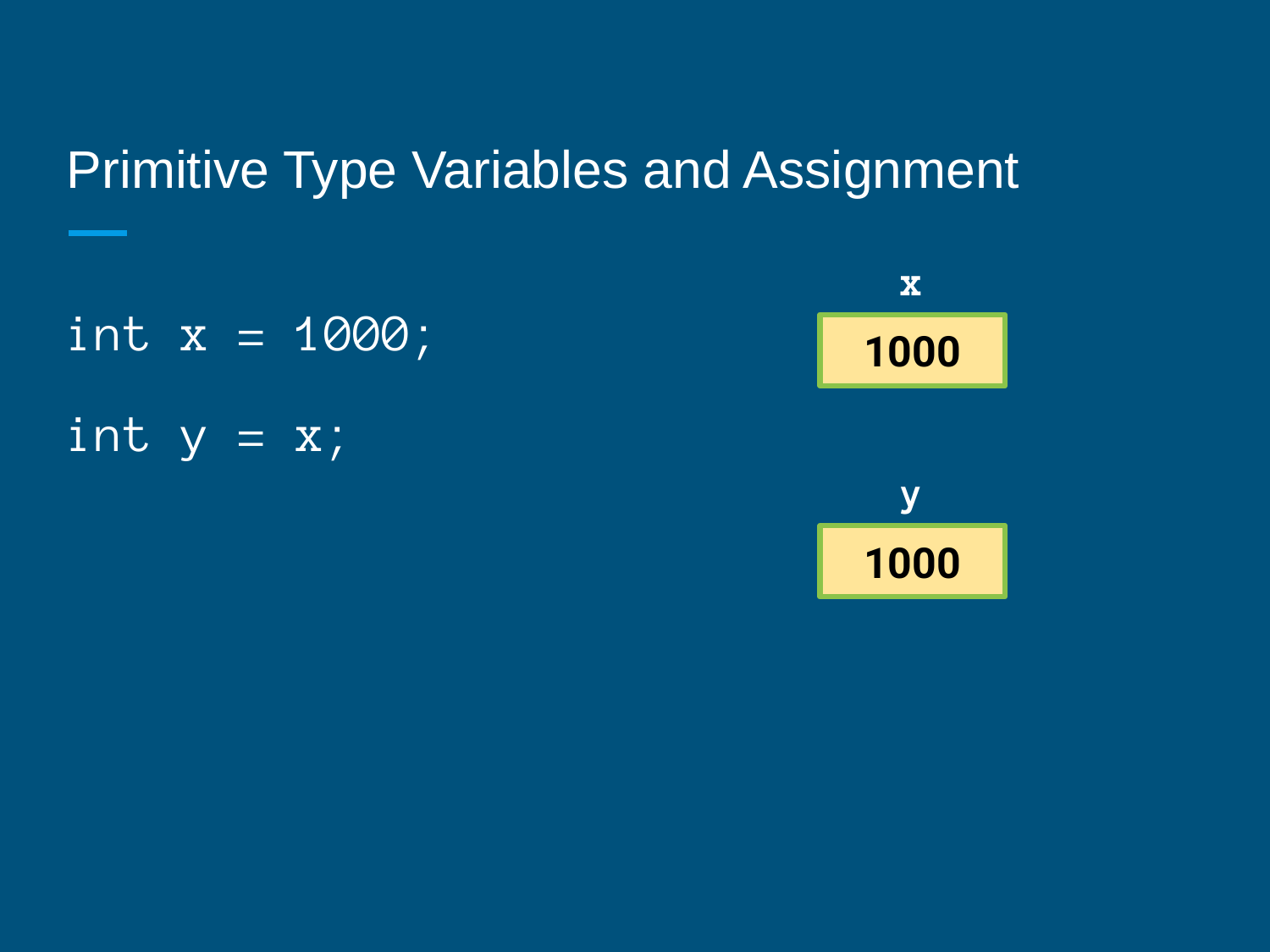

# Primitive Type Variables and Assignment
x
1000
int x = 1000;
int y = x;
y
1000